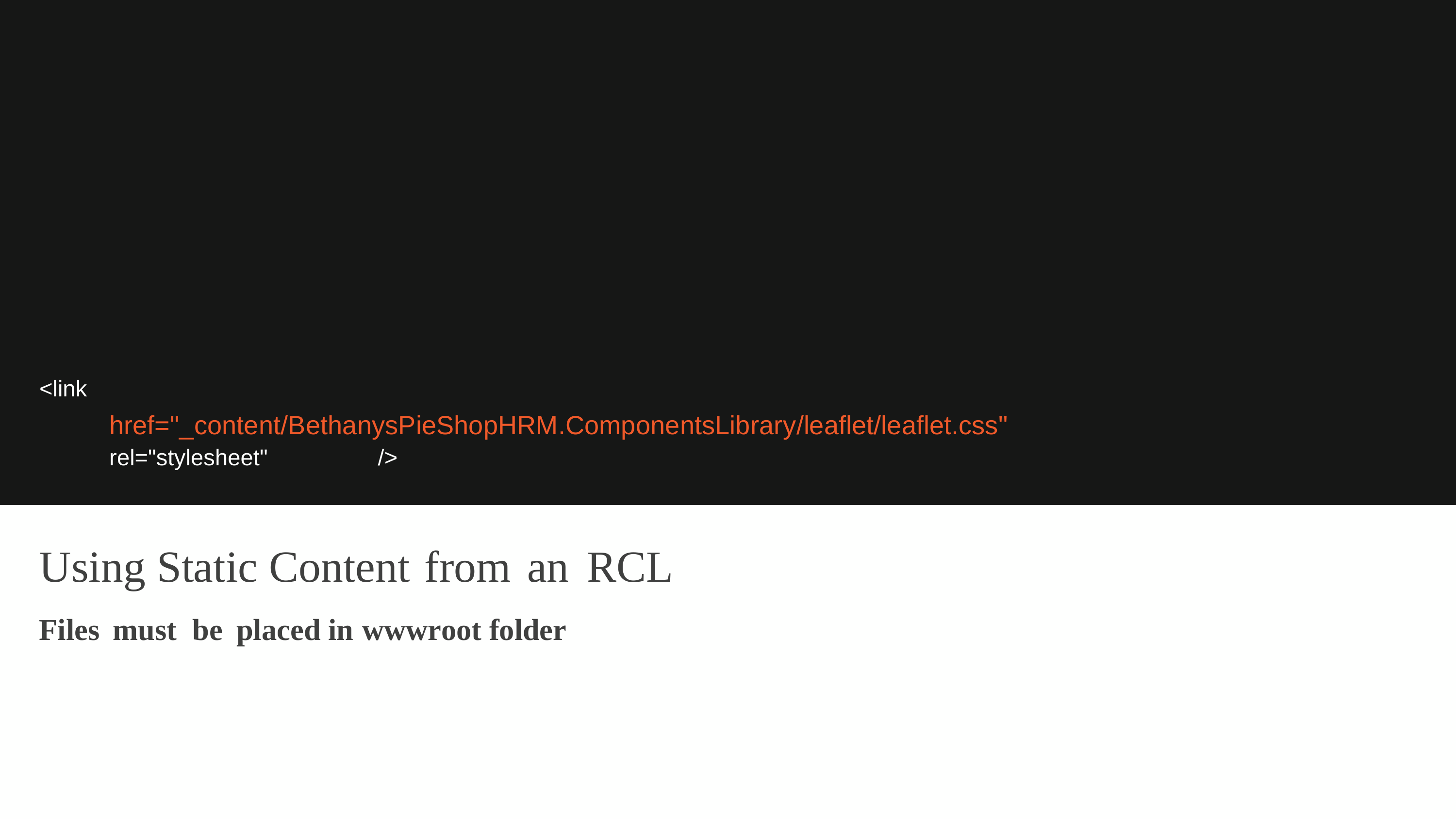

<link
href="_content/BethanysPieShopHRM.ComponentsLibrary/leaflet/leaflet.css"
rel="stylesheet"
/>

Using Static Content from an RCL
Files must  be placed in wwwroot folder